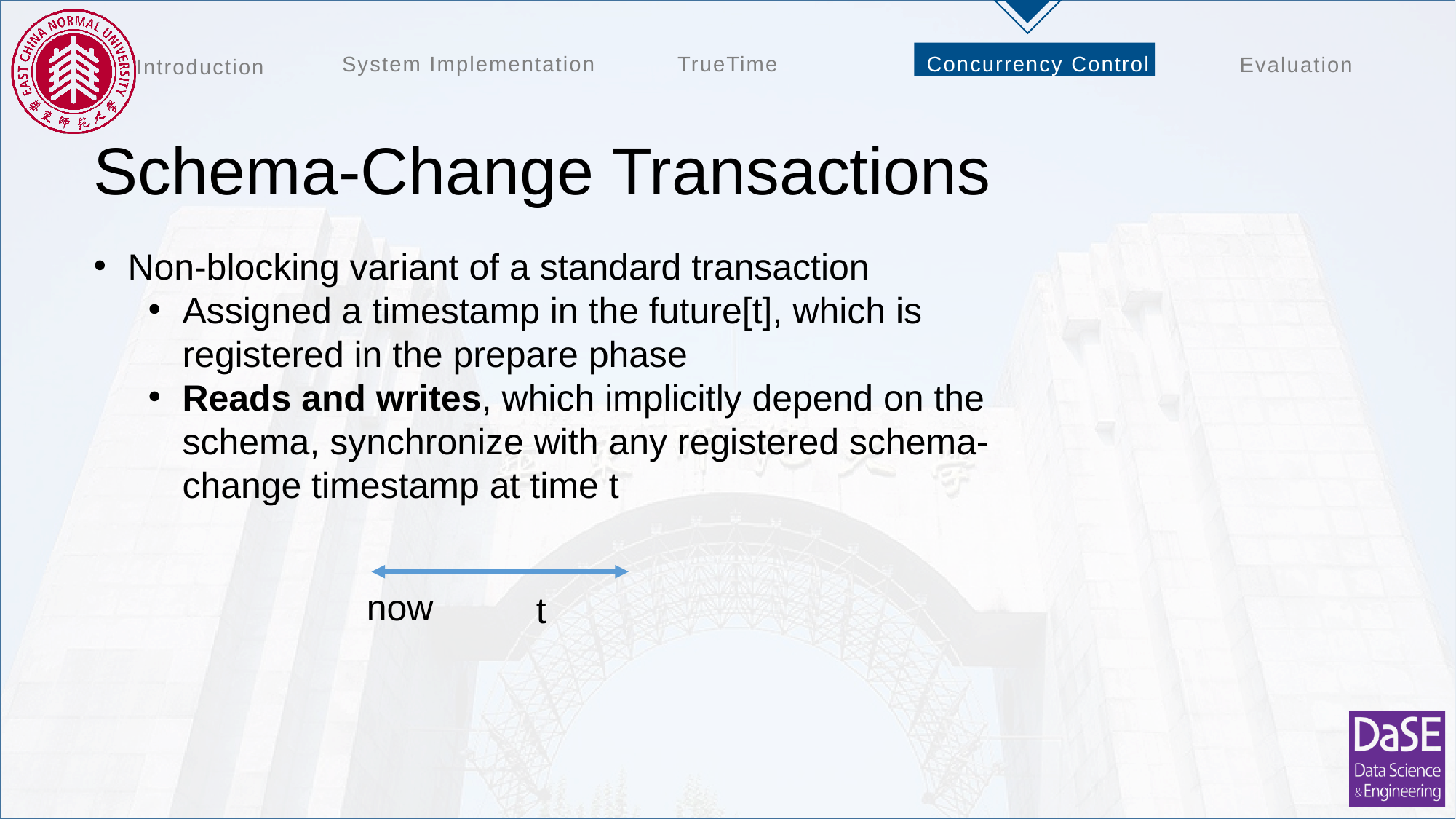

Schema-Change Transactions
Non-blocking variant of a standard transaction
Assigned a timestamp in the future[t], which is registered in the prepare phase
Reads and writes, which implicitly depend on the schema, synchronize with any registered schema-change timestamp at time t
now
t